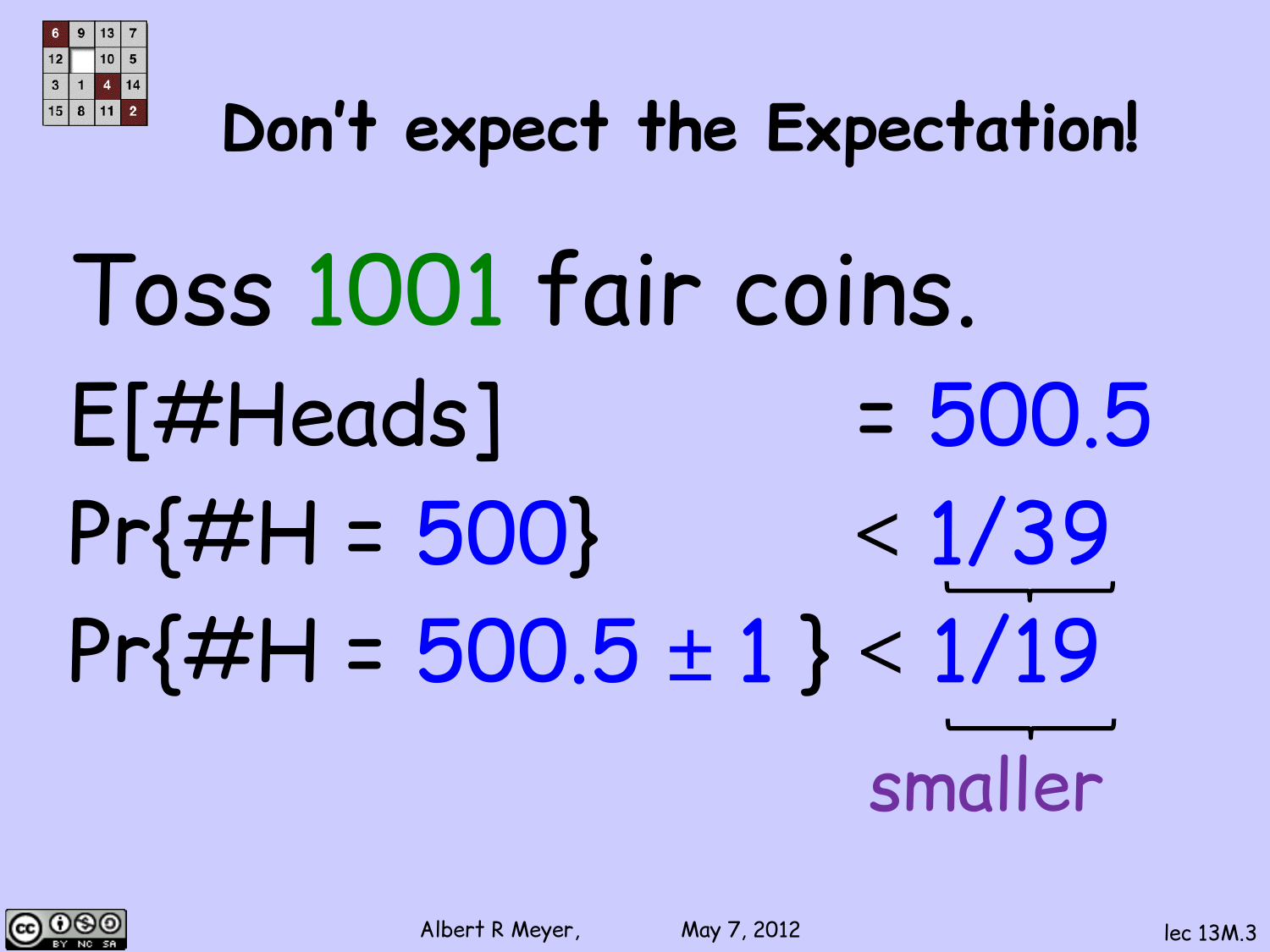

# Don’t expect the Expectation!
Toss 1001 fair coins.
E[#Heads]              = 500.5
Pr{#H = 500}          < 1/39
Pr{#H = 500.5 ± 1 } < 1/19

smaller